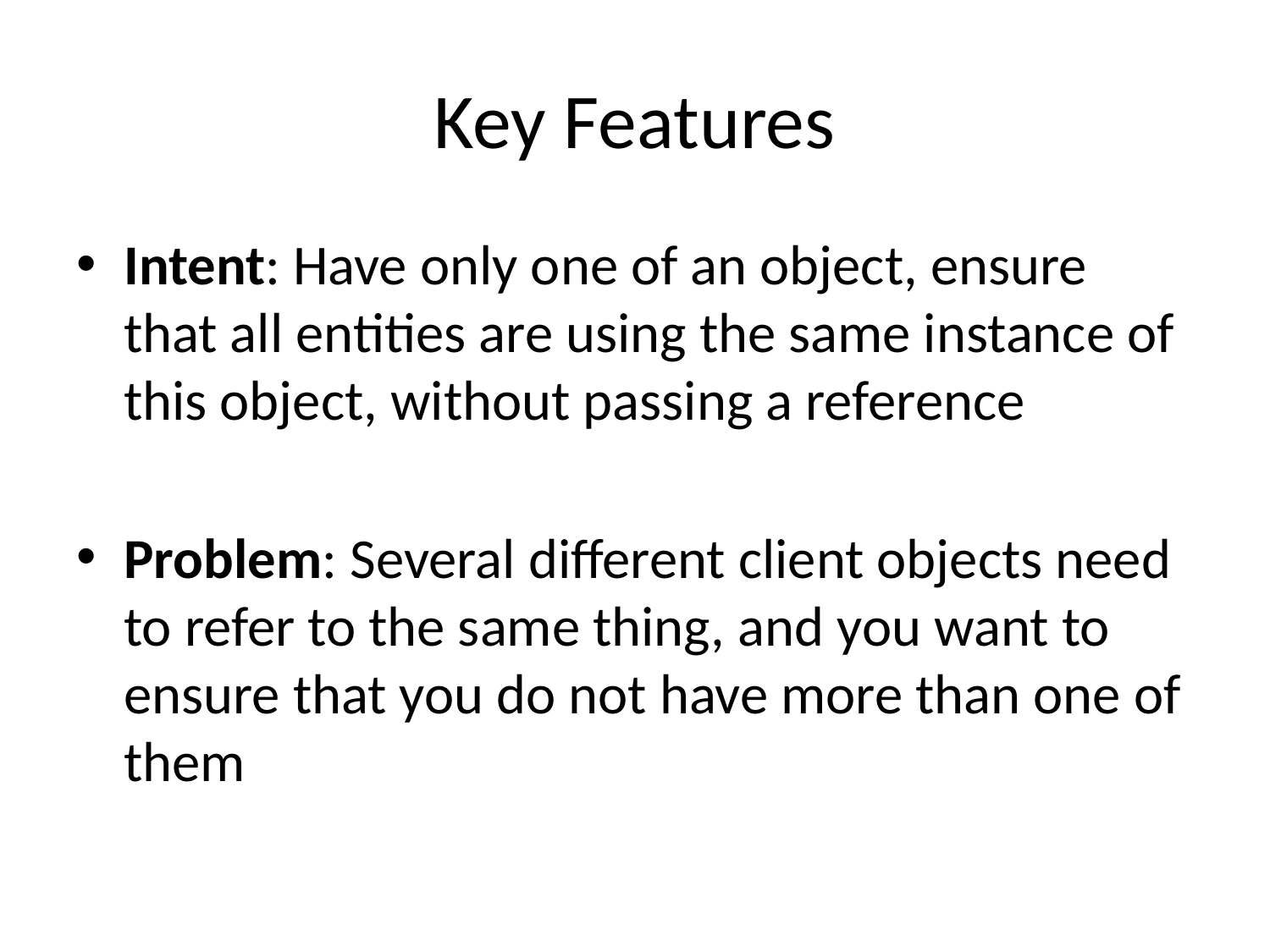

# Key Features
Intent: Have only one of an object, ensure that all entities are using the same instance of this object, without passing a reference

Problem: Several different client objects need to refer to the same thing, and you want to ensure that you do not have more than one of them